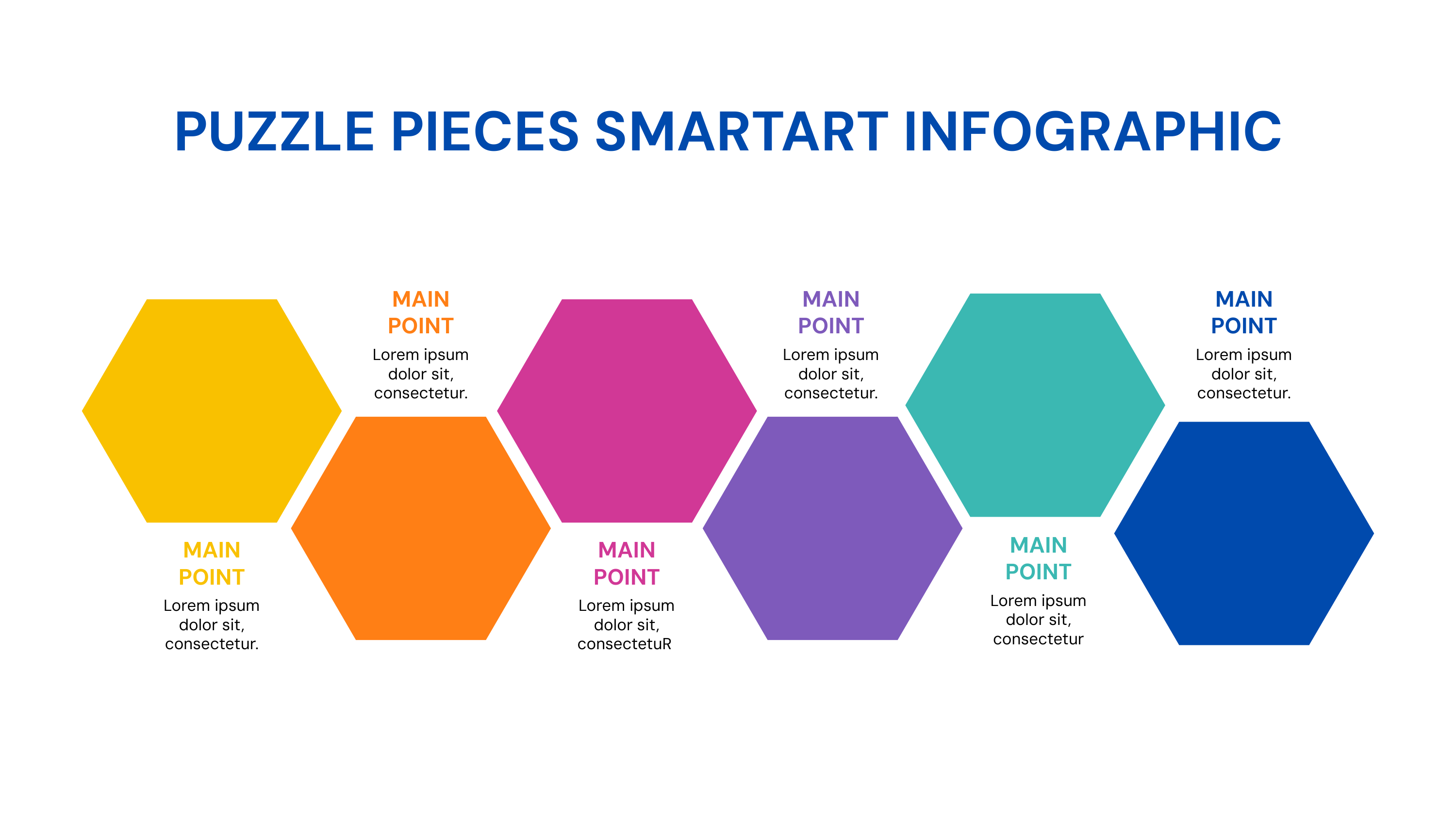

PUZZLE PIECES SMARTART INFOGRAPHIC

MAIN
POINT
MAIN
POINT
MAIN
POINT

Lorem ipsum dolor sit, consectetur.
Lorem ipsum dolor sit, consectetur.
Lorem ipsum dolor sit, consectetur.

MAIN
POINT
MAIN
POINT
MAIN
POINT
Lorem ipsum dolor sit, consectetur
Lorem ipsum dolor sit, consectetur.
Lorem ipsum dolor sit, consectetuR